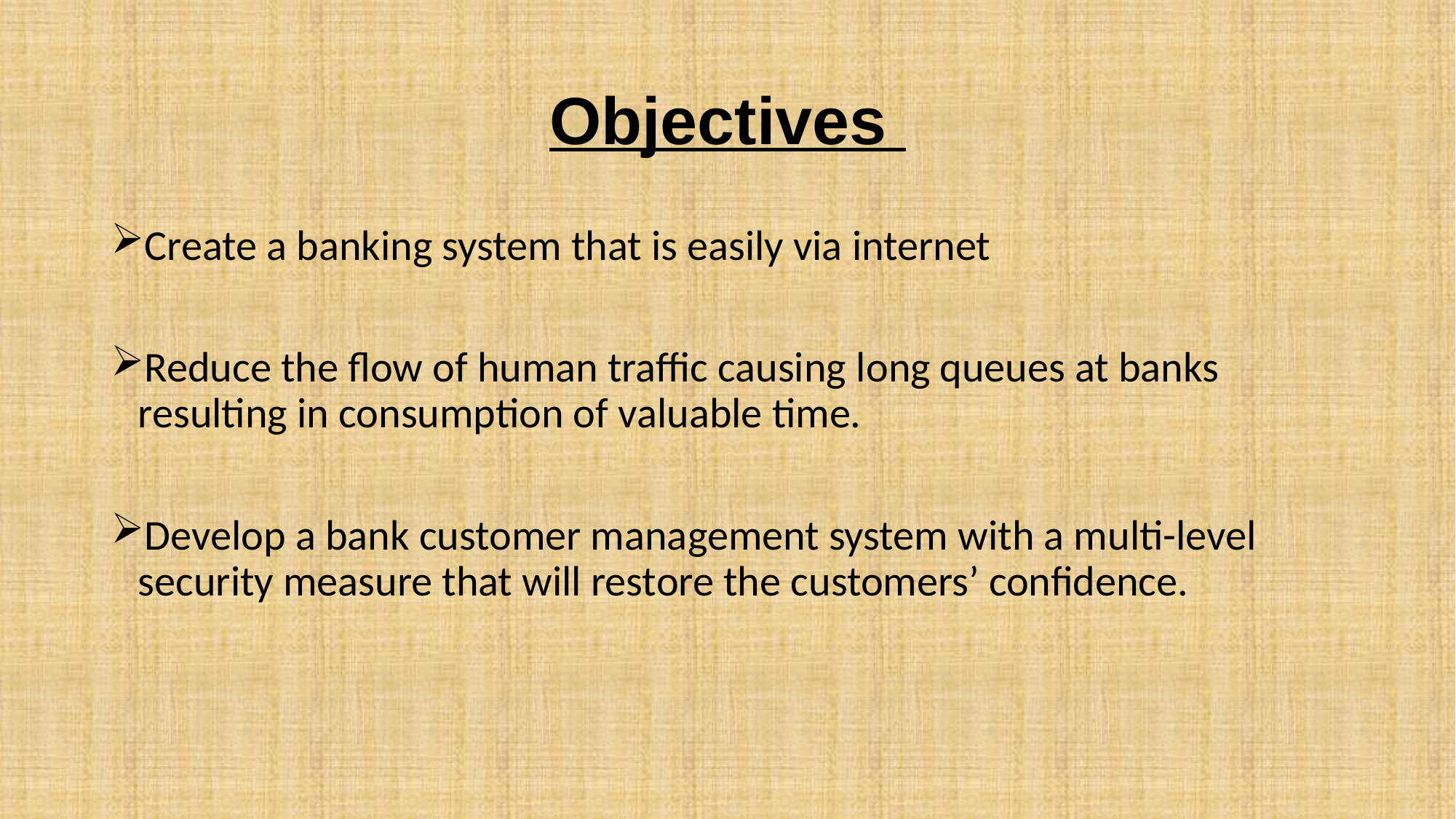

# Objectives
Create a banking system that is easily via internet

Reduce the flow of human traffic causing long queues at banks resulting in consumption of valuable time.

Develop a bank customer management system with a multi-level security measure that will restore the customers’ confidence.